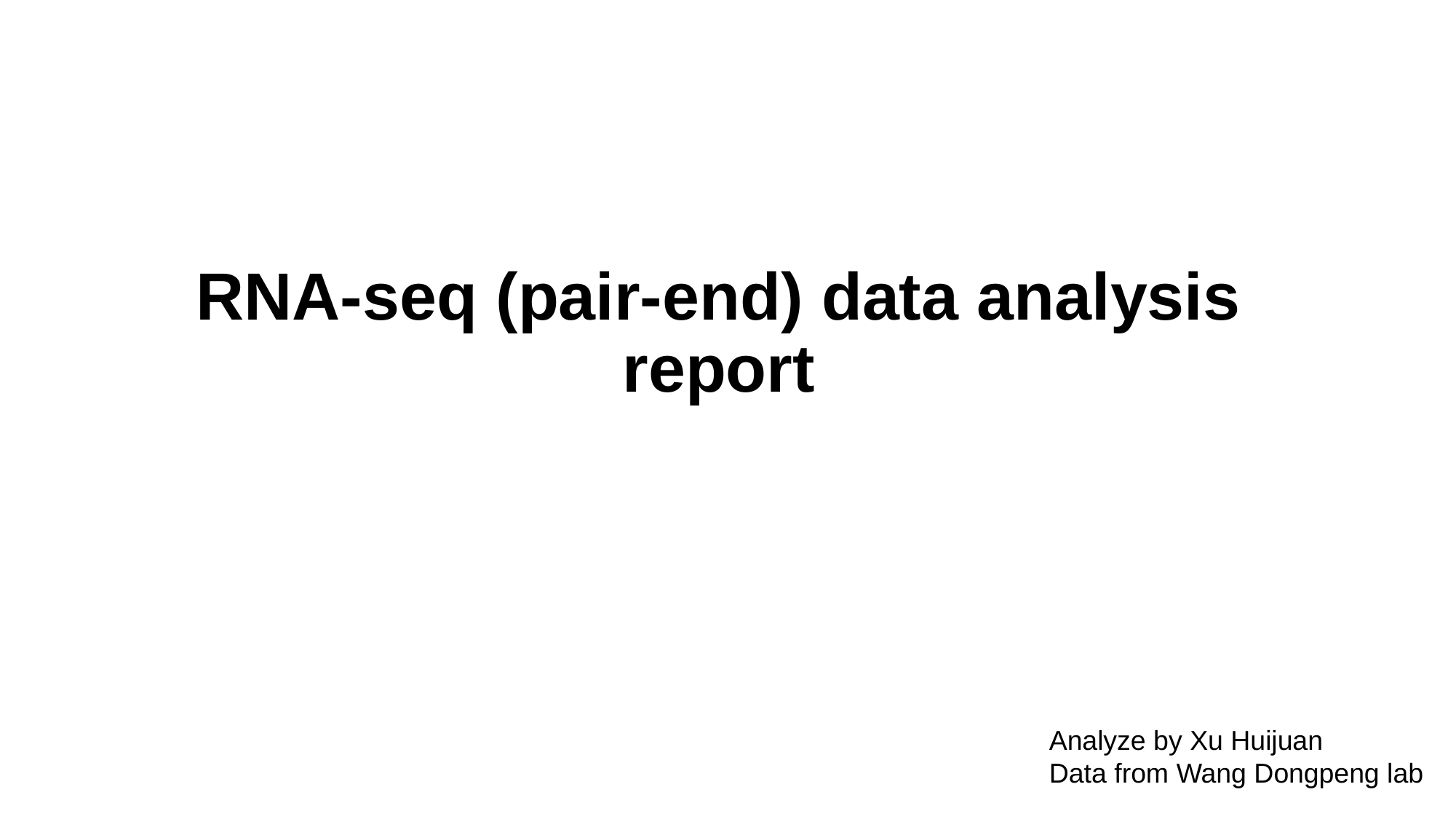

RNA-seq (pair-end) data analysis report
Analyze by Xu Huijuan
Data from Wang Dongpeng lab